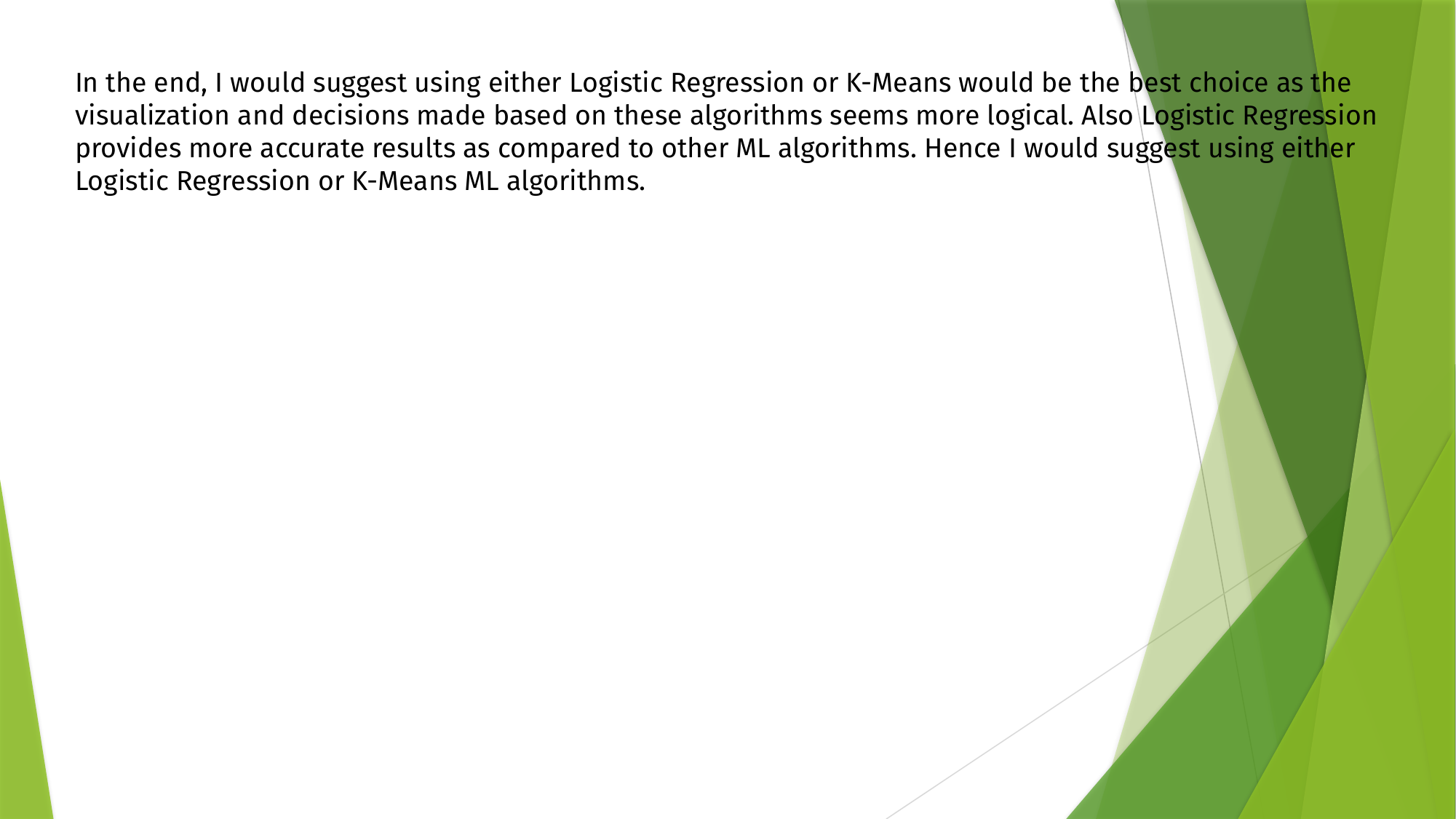

In the end, I would suggest using either Logistic Regression or K-Means would be the best choice as the visualization and decisions made based on these algorithms seems more logical. Also Logistic Regression provides more accurate results as compared to other ML algorithms. Hence I would suggest using either Logistic Regression or K-Means ML algorithms.